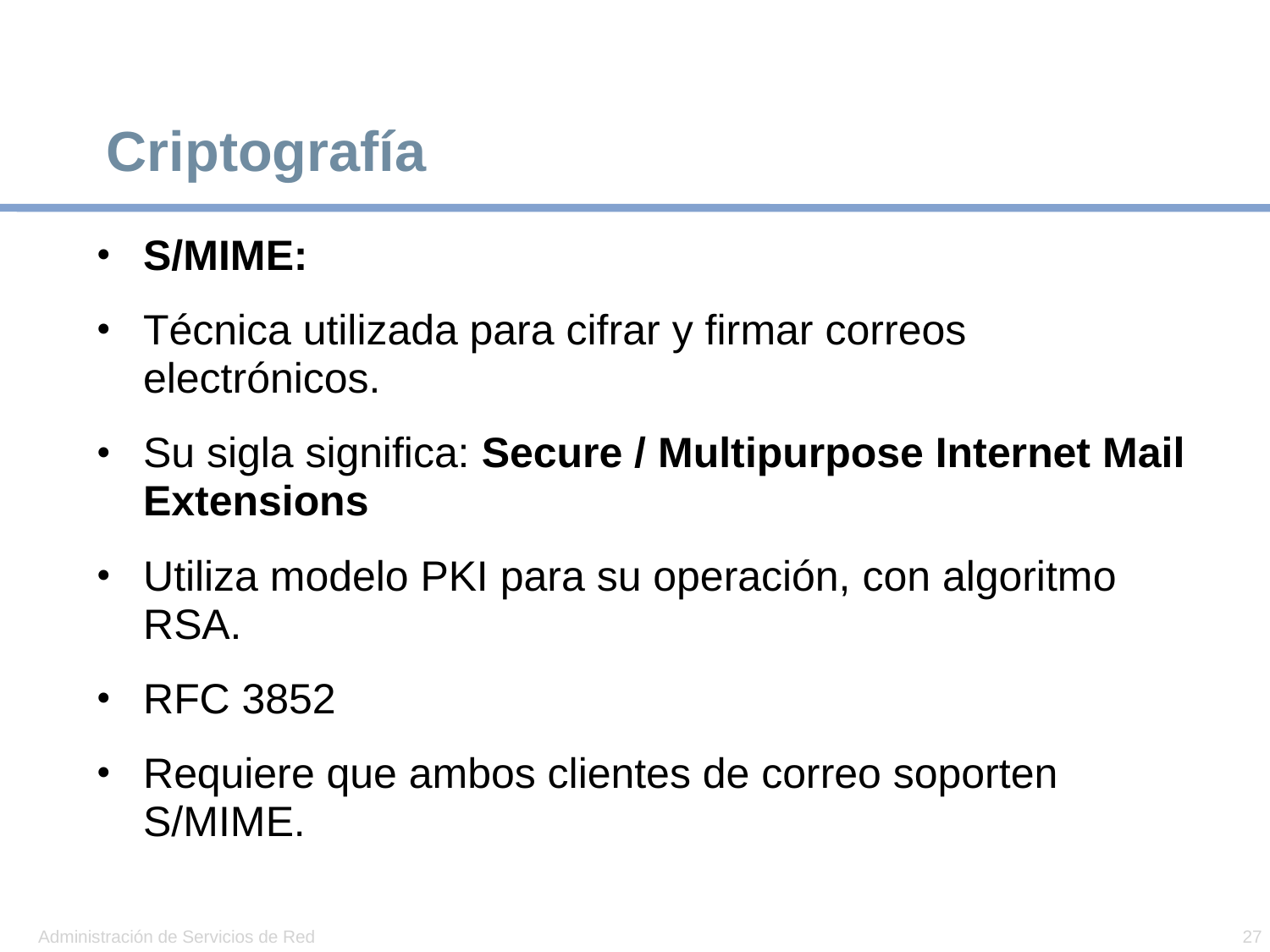

# Criptografía
S/MIME:
Técnica utilizada para cifrar y firmar correos electrónicos.
Su sigla significa: Secure / Multipurpose Internet Mail Extensions
Utiliza modelo PKI para su operación, con algoritmo RSA.
RFC 3852
Requiere que ambos clientes de correo soporten S/MIME.